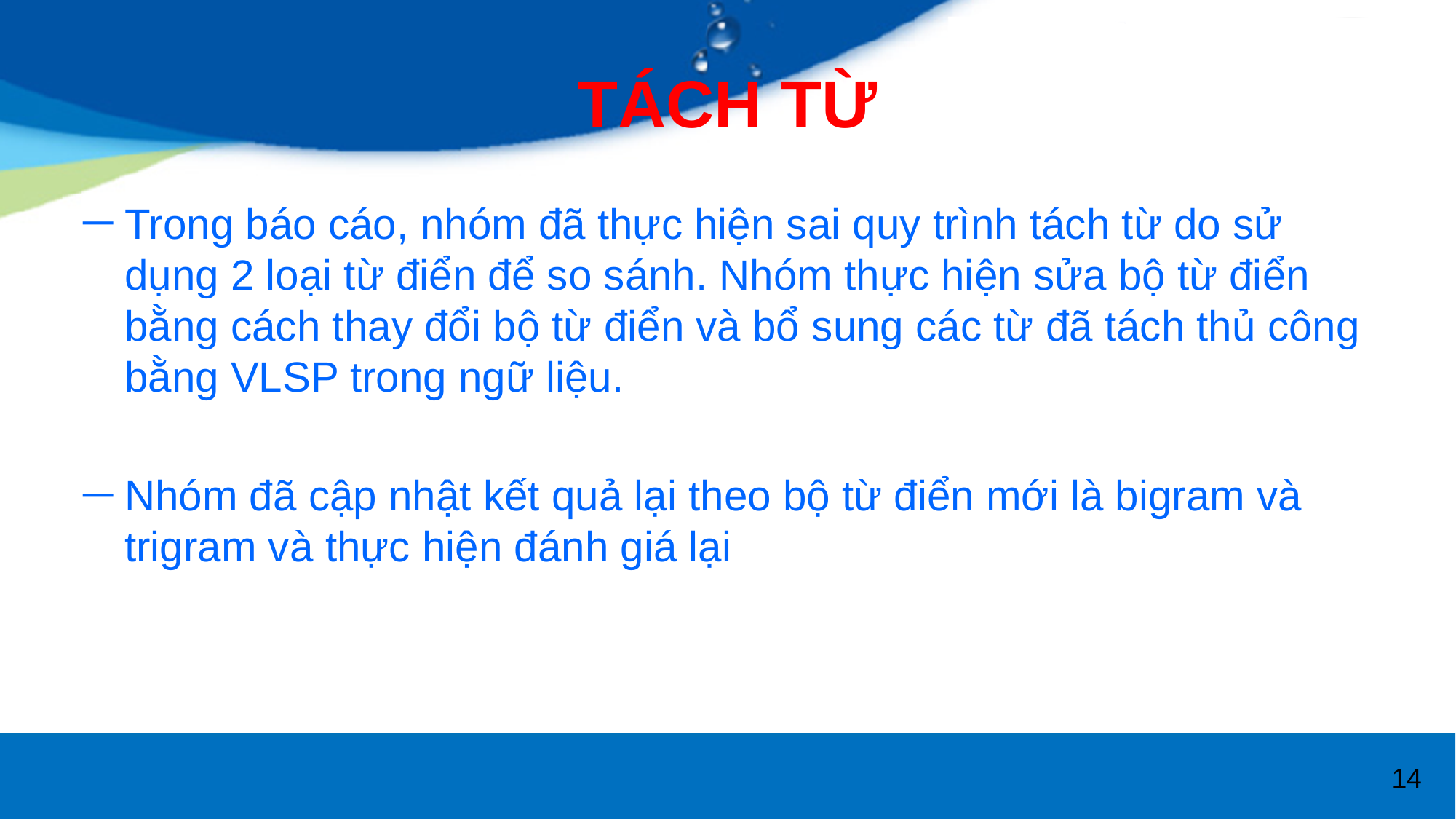

# TÁCH TỪ
Trong báo cáo, nhóm đã thực hiện sai quy trình tách từ do sử dụng 2 loại từ điển để so sánh. Nhóm thực hiện sửa bộ từ điển bằng cách thay đổi bộ từ điển và bổ sung các từ đã tách thủ công bằng VLSP trong ngữ liệu.

Nhóm đã cập nhật kết quả lại theo bộ từ điển mới là bigram và trigram và thực hiện đánh giá lại